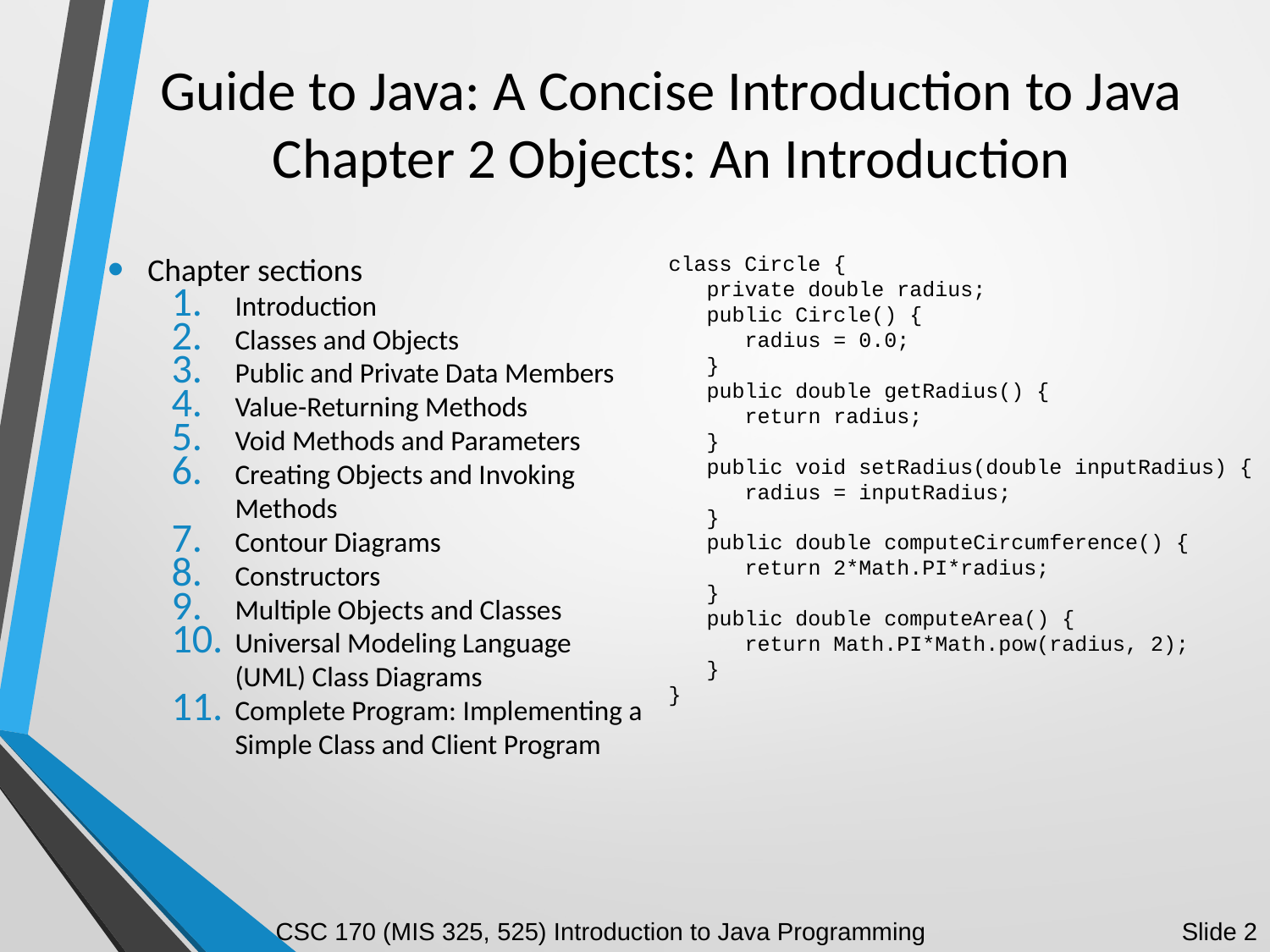

# Guide to Java: A Concise Introduction to Java Chapter 2 Objects: An Introduction
Chapter sections
Introduction
Classes and Objects
Public and Private Data Members
Value-Returning Methods
Void Methods and Parameters
Creating Objects and Invoking Methods
Contour Diagrams
Constructors
Multiple Objects and Classes
Universal Modeling Language (UML) Class Diagrams
Complete Program: Implementing a Simple Class and Client Program
class Circle {
   private double radius;
   public Circle() {
      radius = 0.0;
   }
   public double getRadius() {
      return radius;
   }
   public void setRadius(double inputRadius) {
      radius = inputRadius;
   }
   public double computeCircumference() {
      return 2*Math.PI*radius;
   }
   public double computeArea() {
      return Math.PI*Math.pow(radius, 2);
   }
}